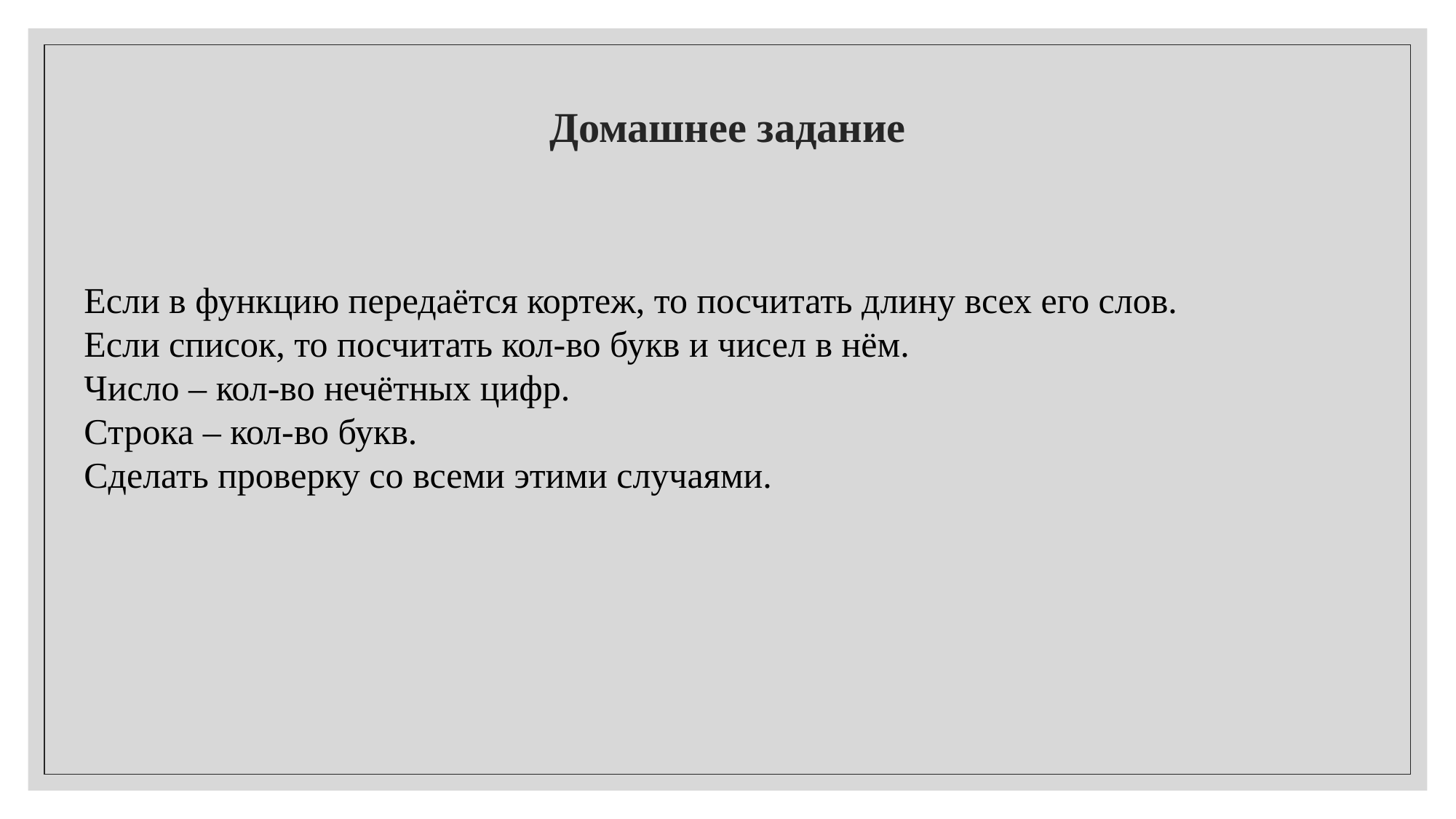

# Домашнее задание
Если в функцию передаётся кортеж, то посчитать длину всех его слов.
Если список, то посчитать кол-во букв и чисел в нём.
Число – кол-во нечётных цифр.
Строка – кол-во букв.
Сделать проверку со всеми этими случаями.